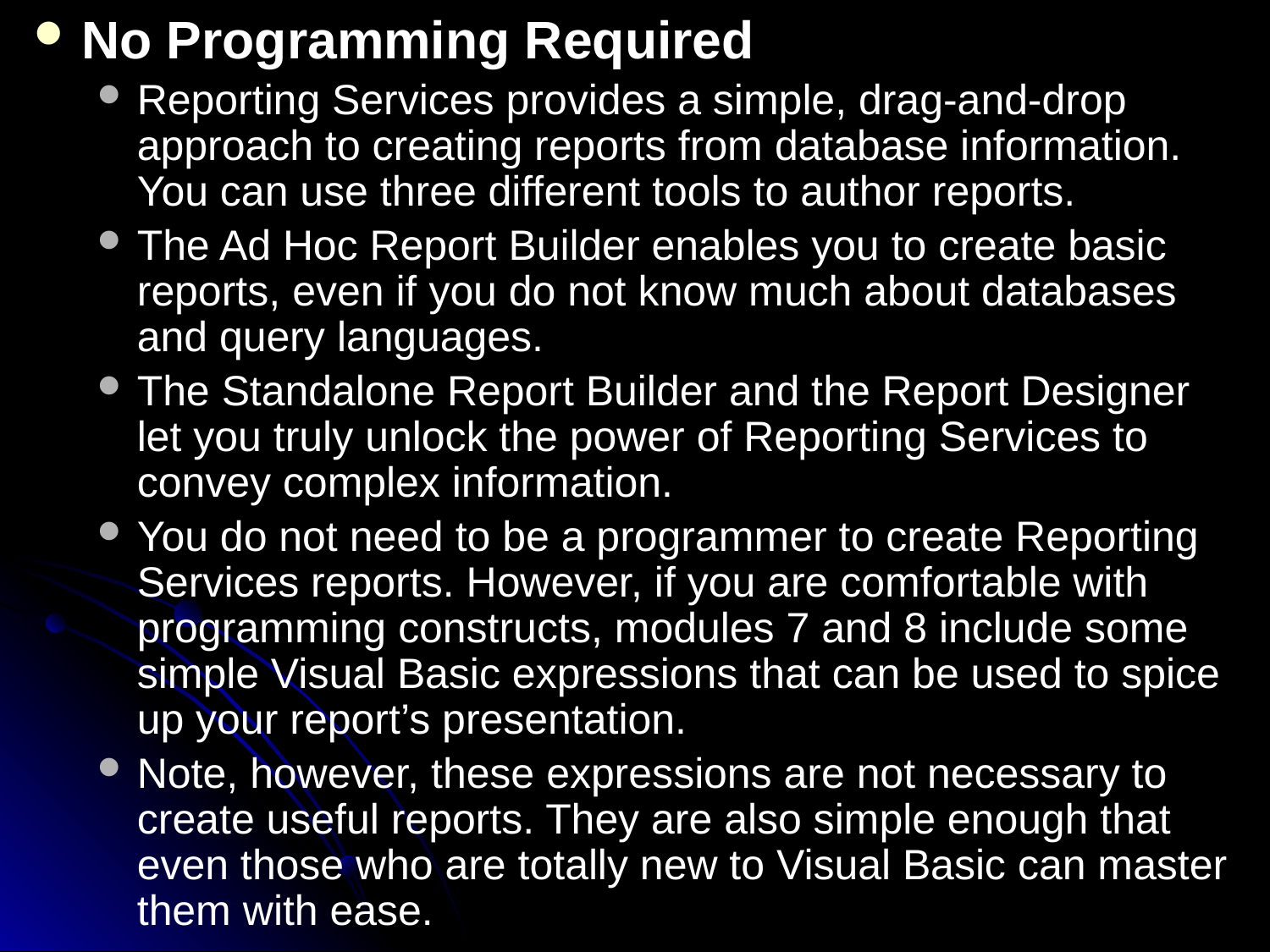

No Programming Required
Reporting Services provides a simple, drag-and-drop approach to creating reports from database information. You can use three different tools to author reports.
The Ad Hoc Report Builder enables you to create basic reports, even if you do not know much about databases and query languages.
The Standalone Report Builder and the Report Designer let you truly unlock the power of Reporting Services to convey complex information.
You do not need to be a programmer to create Reporting Services reports. However, if you are comfortable with programming constructs, modules 7 and 8 include some simple Visual Basic expressions that can be used to spice up your report’s presentation.
Note, however, these expressions are not necessary to create useful reports. They are also simple enough that even those who are totally new to Visual Basic can master them with ease.